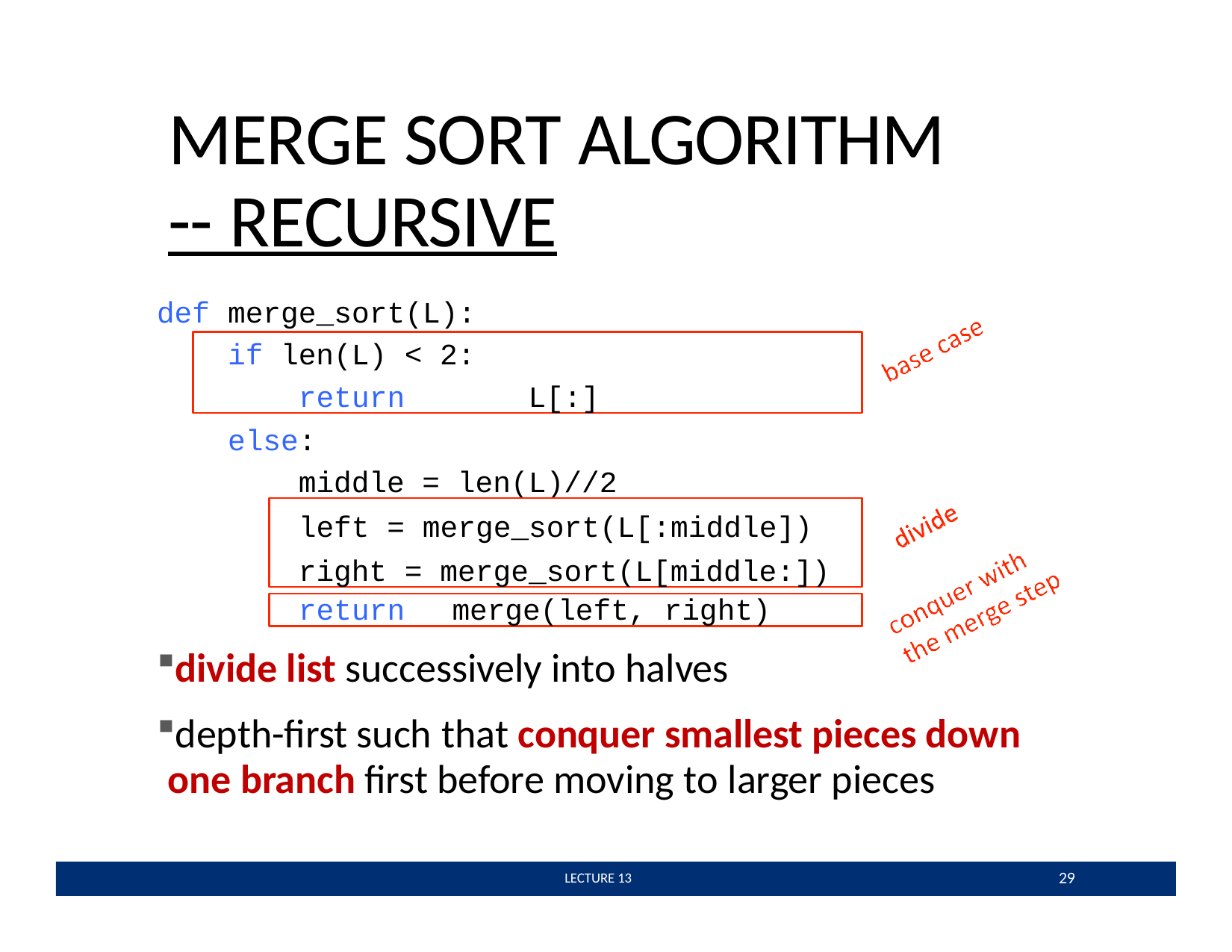

# MERGE SORT ALGORITHM
-- RECURSIVE
def merge_sort(L):

if len(L) < 2:
return	L[:]
else:
middle = len(L)//2
left = merge_sort(L[:middle])  right = merge_sort(L[middle:])

return	merge(left, right)
divide list successively into halves
depth-ﬁrst such that conquer smallest pieces down  one branch ﬁrst before moving to larger pieces
29
 LECTURE 13